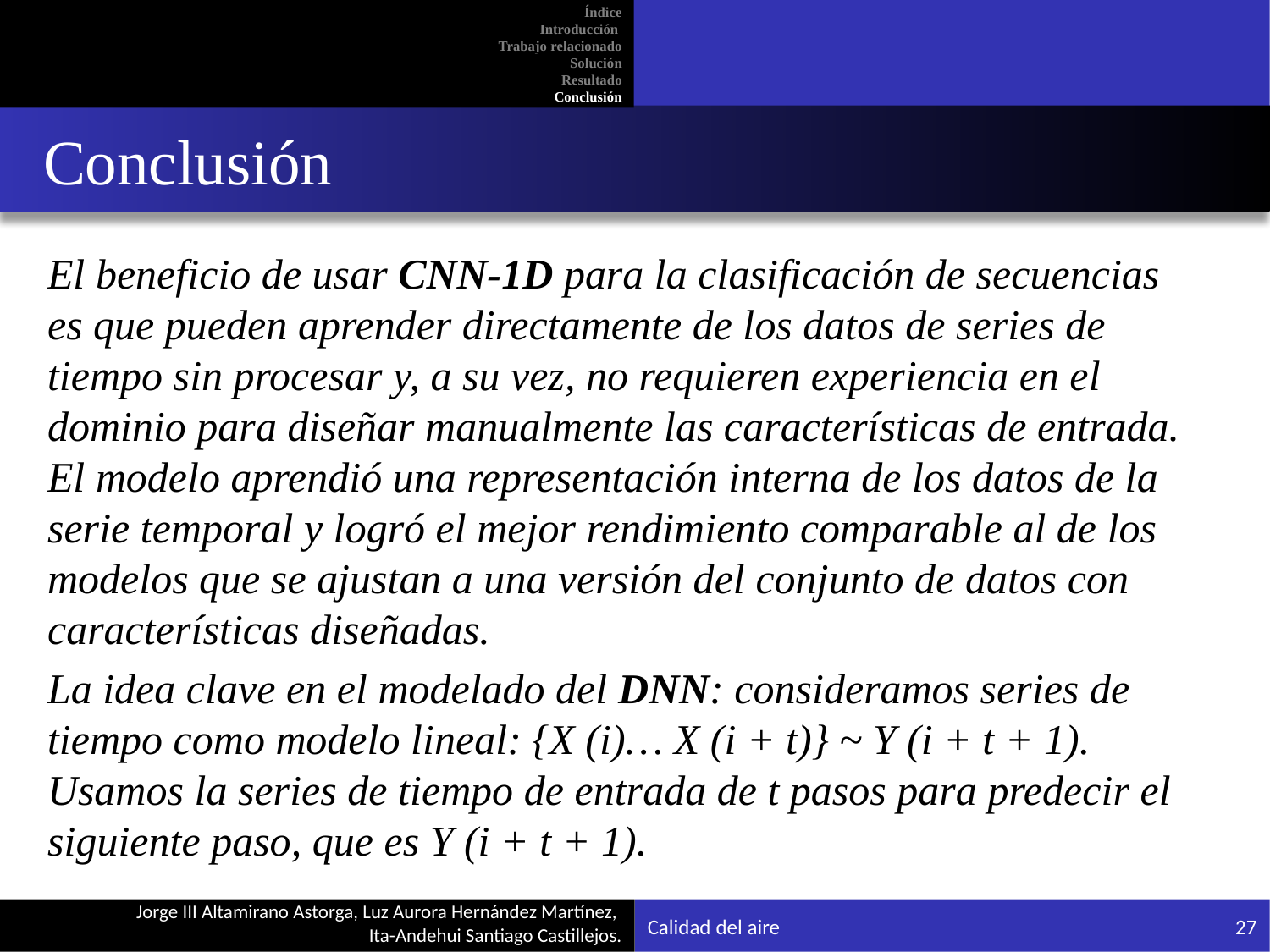

Índice
Introducción
Trabajo relacionado
Solución
Resultado
Conclusión

Conclusión
El beneficio de usar CNN-1D para la clasificación de secuencias es que pueden aprender directamente de los datos de series de tiempo sin procesar y, a su vez, no requieren experiencia en el dominio para diseñar manualmente las características de entrada. El modelo aprendió una representación interna de los datos de la serie temporal y logró el mejor rendimiento comparable al de los modelos que se ajustan a una versión del conjunto de datos con características diseñadas.
La idea clave en el modelado del DNN: consideramos series de tiempo como modelo lineal: {X (i)… X (i + t)} ~ Y (i + t + 1). Usamos la series de tiempo de entrada de t pasos para predecir el siguiente paso, que es Y (i + t + 1).
Calidad del aire
27